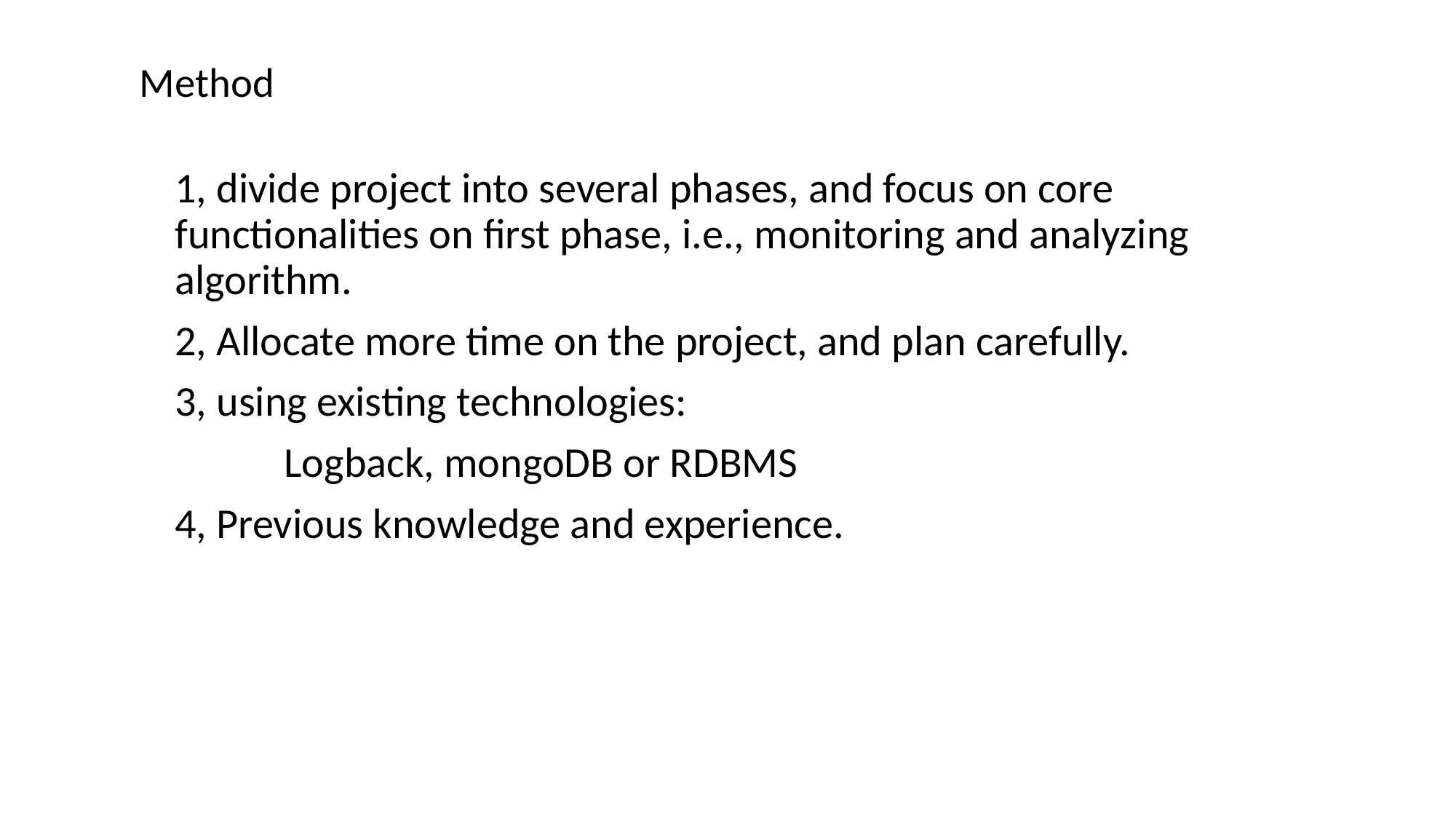

# Method
1, divide project into several phases, and focus on core functionalities on first phase, i.e., monitoring and analyzing algorithm.
2, Allocate more time on the project, and plan carefully.
3, using existing technologies:
	Logback, mongoDB or RDBMS
4, Previous knowledge and experience.